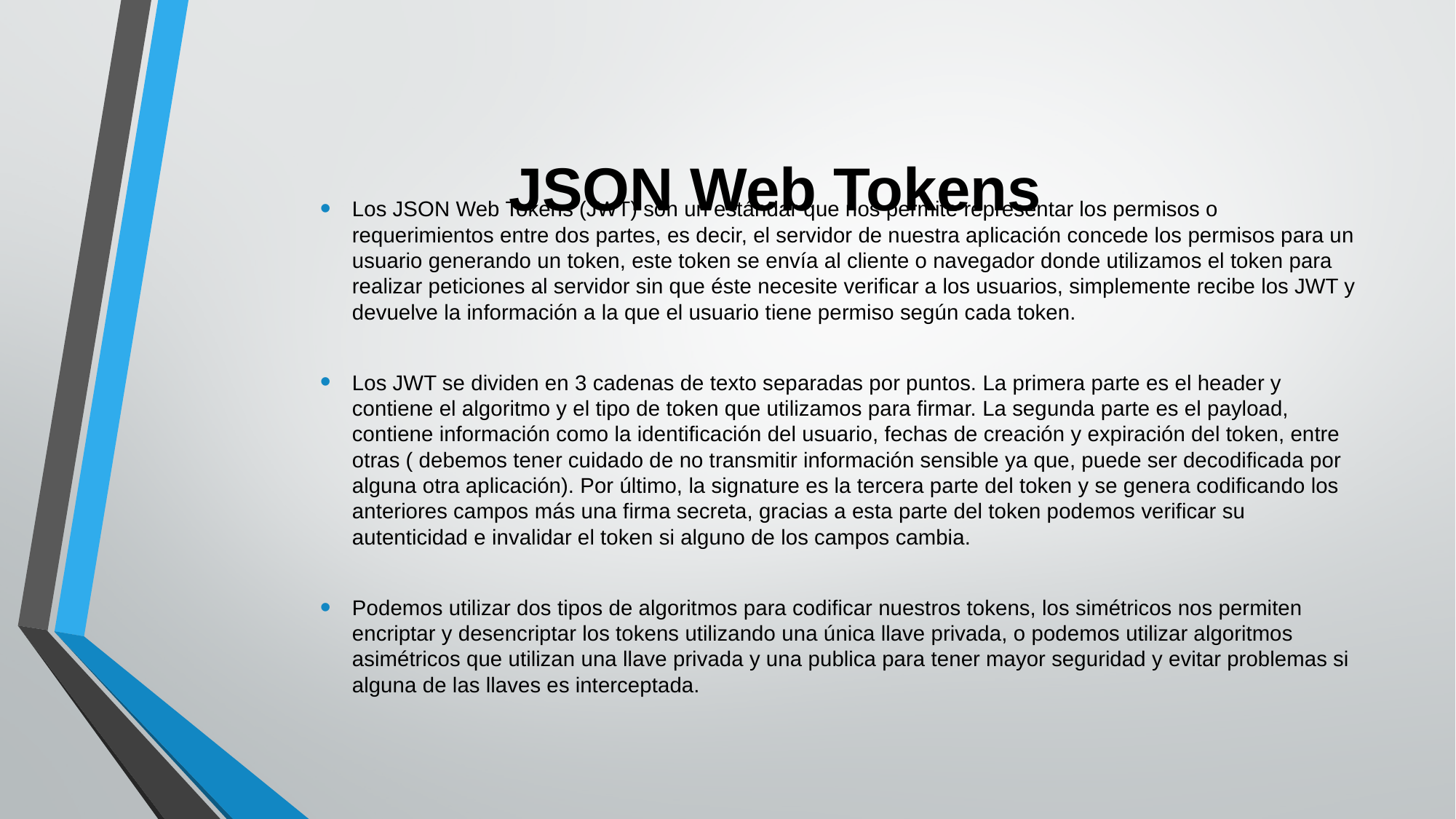

# JSON Web Tokens
Los JSON Web Tokens (JWT) son un estándar que nos permite representar los permisos o requerimientos entre dos partes, es decir, el servidor de nuestra aplicación concede los permisos para un usuario generando un token, este token se envía al cliente o navegador donde utilizamos el token para realizar peticiones al servidor sin que éste necesite verificar a los usuarios, simplemente recibe los JWT y devuelve la información a la que el usuario tiene permiso según cada token.

Los JWT se dividen en 3 cadenas de texto separadas por puntos. La primera parte es el header y contiene el algoritmo y el tipo de token que utilizamos para firmar. La segunda parte es el payload, contiene información como la identificación del usuario, fechas de creación y expiración del token, entre otras ( debemos tener cuidado de no transmitir información sensible ya que, puede ser decodificada por alguna otra aplicación). Por último, la signature es la tercera parte del token y se genera codificando los anteriores campos más una firma secreta, gracias a esta parte del token podemos verificar su autenticidad e invalidar el token si alguno de los campos cambia.

Podemos utilizar dos tipos de algoritmos para codificar nuestros tokens, los simétricos nos permiten encriptar y desencriptar los tokens utilizando una única llave privada, o podemos utilizar algoritmos asimétricos que utilizan una llave privada y una publica para tener mayor seguridad y evitar problemas si alguna de las llaves es interceptada.